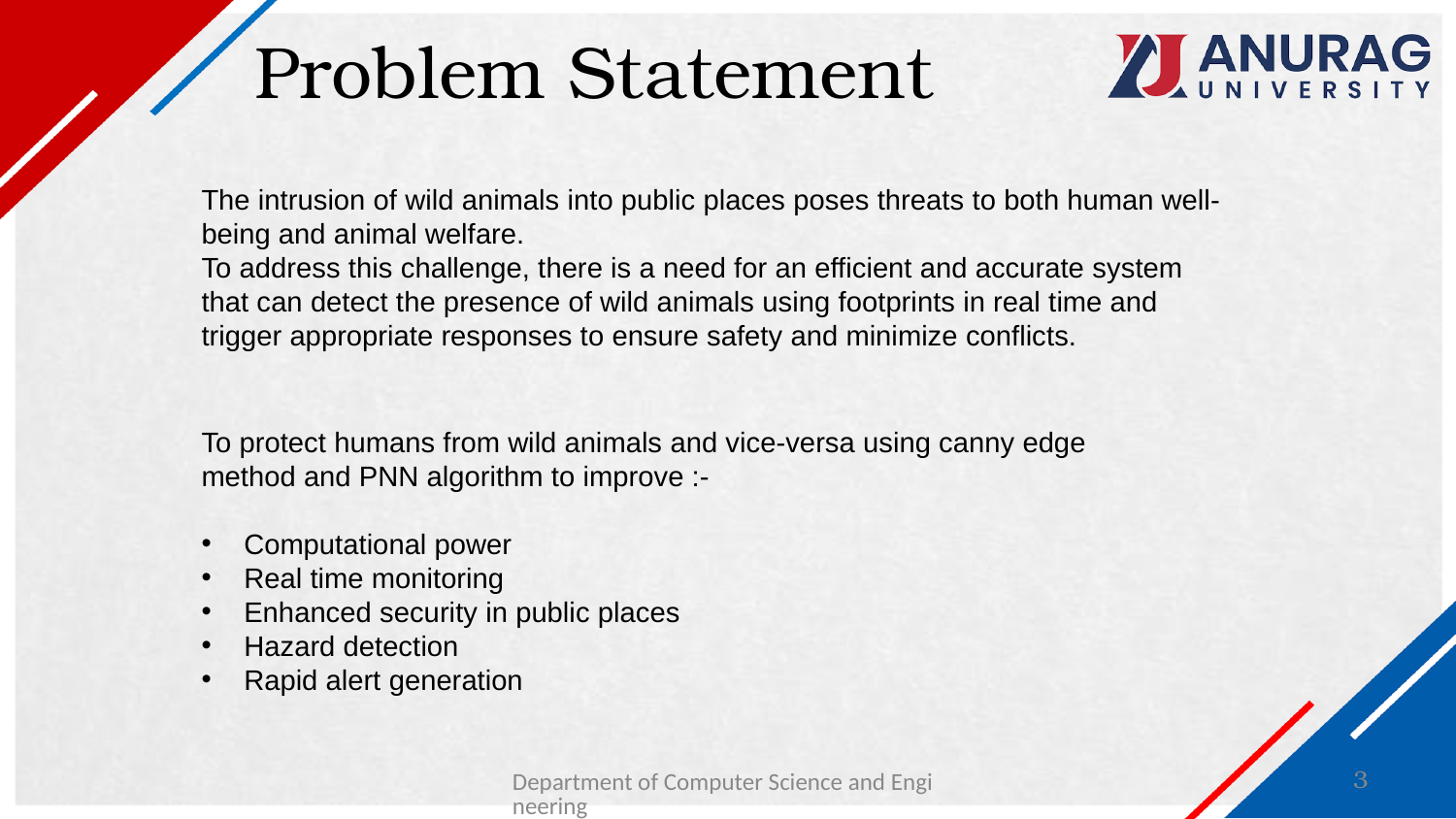

# Problem Statement
The intrusion of wild animals into public places poses threats to both human well-being and animal welfare.​
To address this challenge, there is a need for an efficient and accurate system that can detect the presence of wild animals using footprints in real time and trigger appropriate responses to ensure safety and minimize conflicts.​
To protect humans from wild animals and vice-versa using canny edge method and PNN algorithm to improve :-​

 Computational power​
 Real time monitoring​
 Enhanced security in public places​
 Hazard detection​
 Rapid alert generation​

Department of Computer Science and Engineering
3